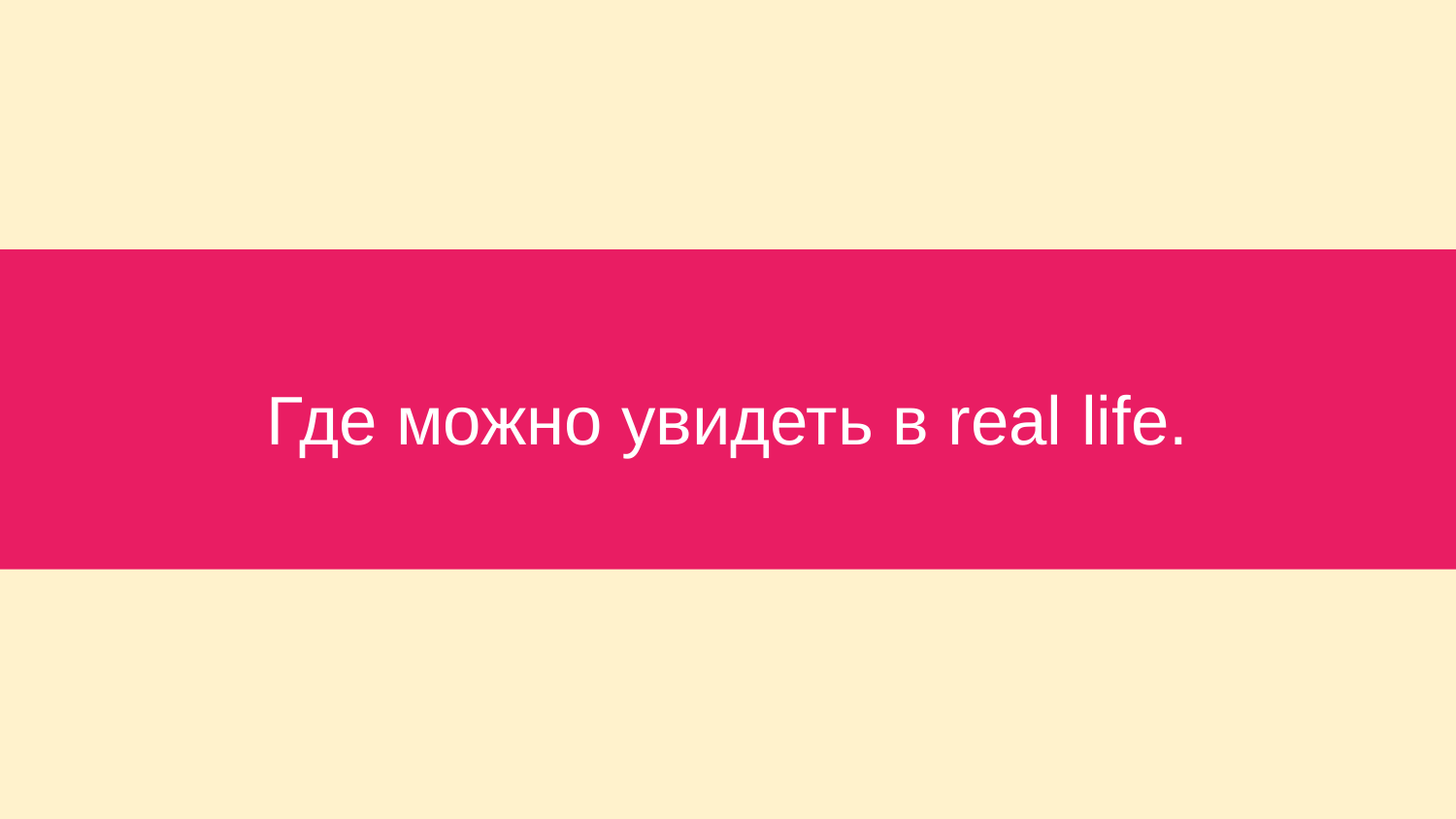

# Где можно увидеть в real life.